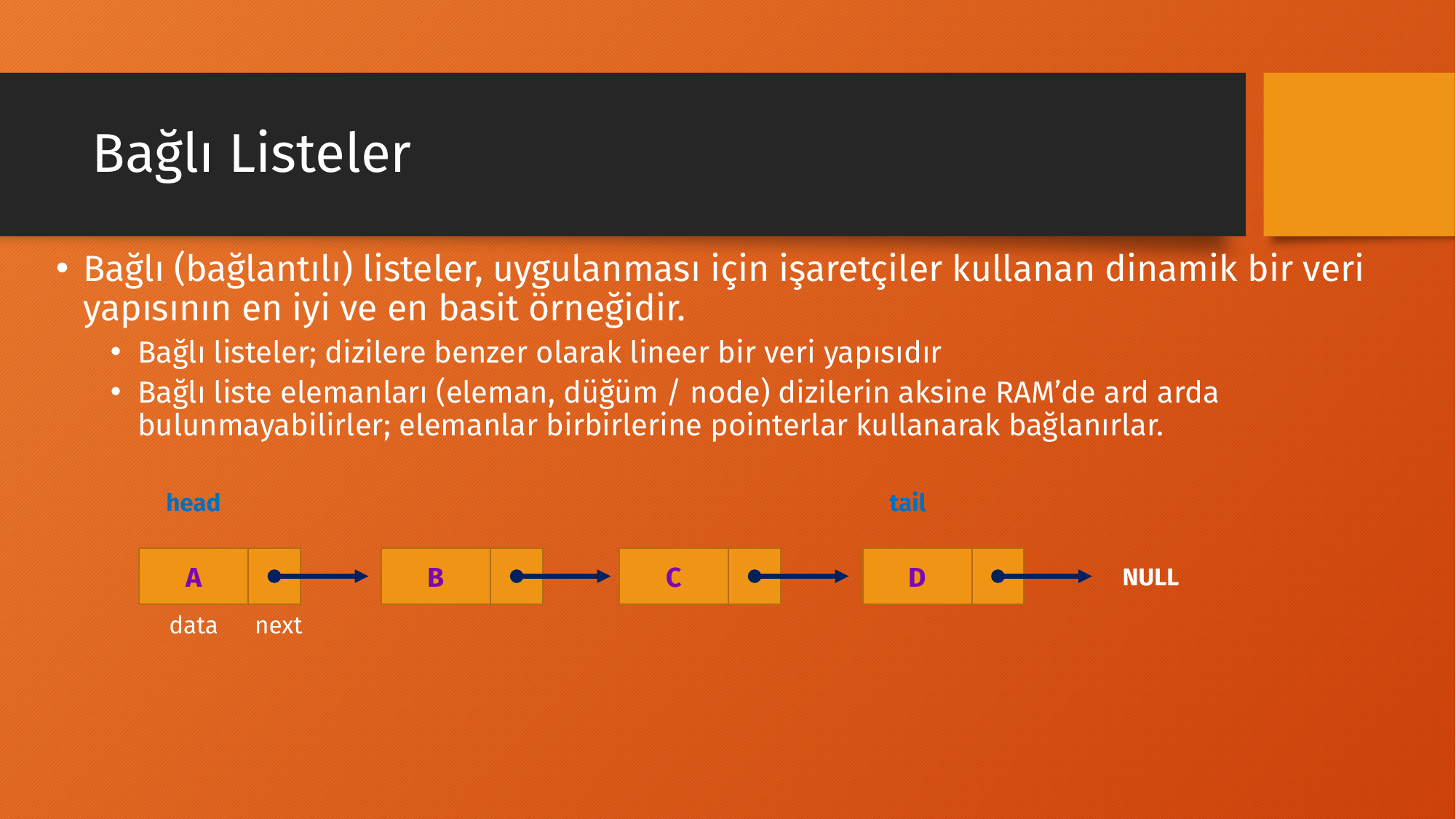

# Bağlı Listeler
Bağlı (bağlantılı) listeler, uygulanması için işaretçiler kullanan dinamik bir veri yapısının en iyi ve en basit örneğidir.
Bağlı listeler; dizilere benzer olarak lineer bir veri yapısıdır
Bağlı liste elemanları (eleman, düğüm / node) dizilerin aksine RAM’de ard arda bulunmayabilirler; elemanlar birbirlerine pointerlar kullanarak bağlanırlar.

head
tail
A

B

C

D

NULL
data
next